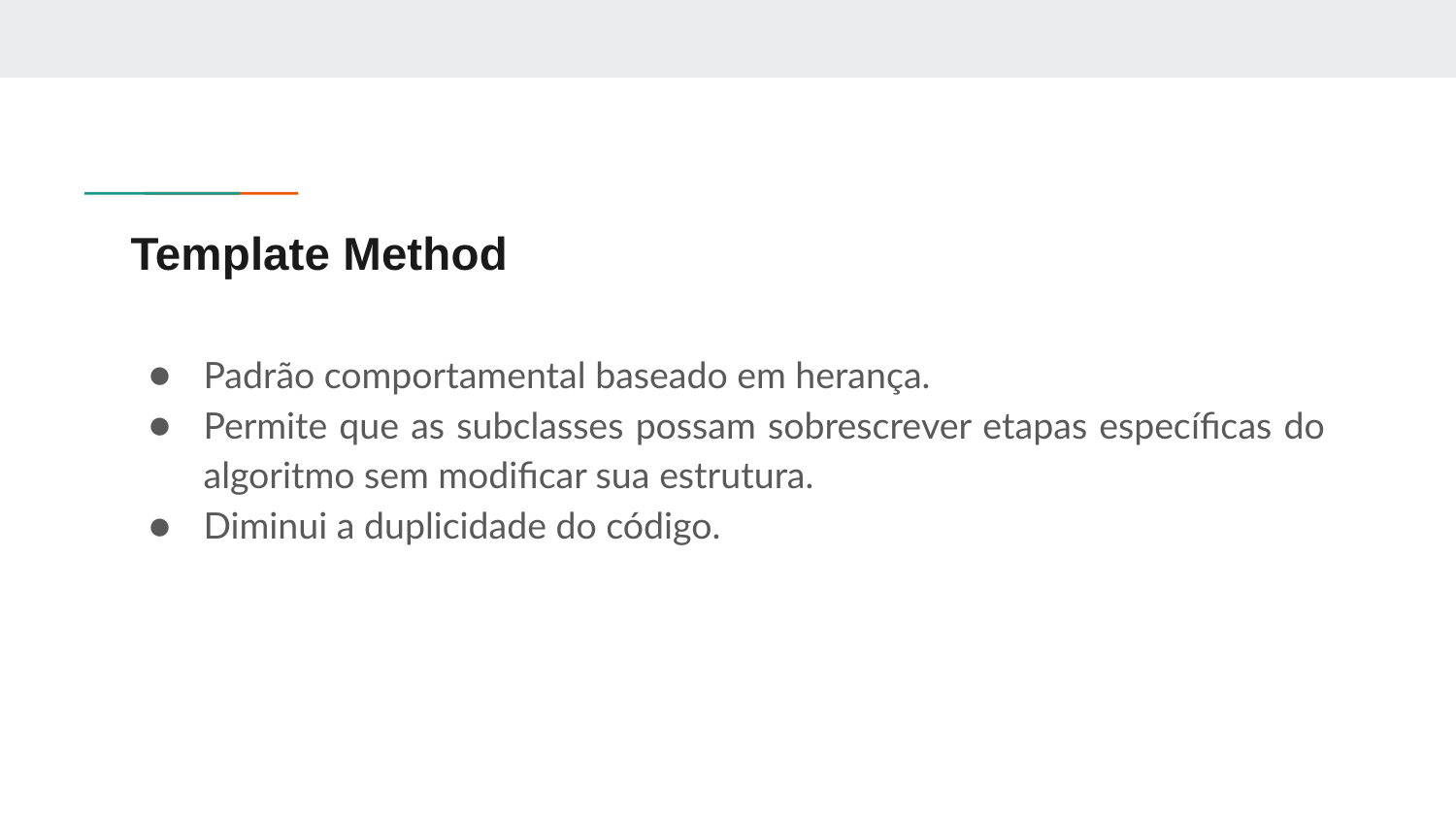

# Template Method
Padrão comportamental baseado em herança.
Permite que as subclasses possam sobrescrever etapas específicas do algoritmo sem modificar sua estrutura.
Diminui a duplicidade do código.